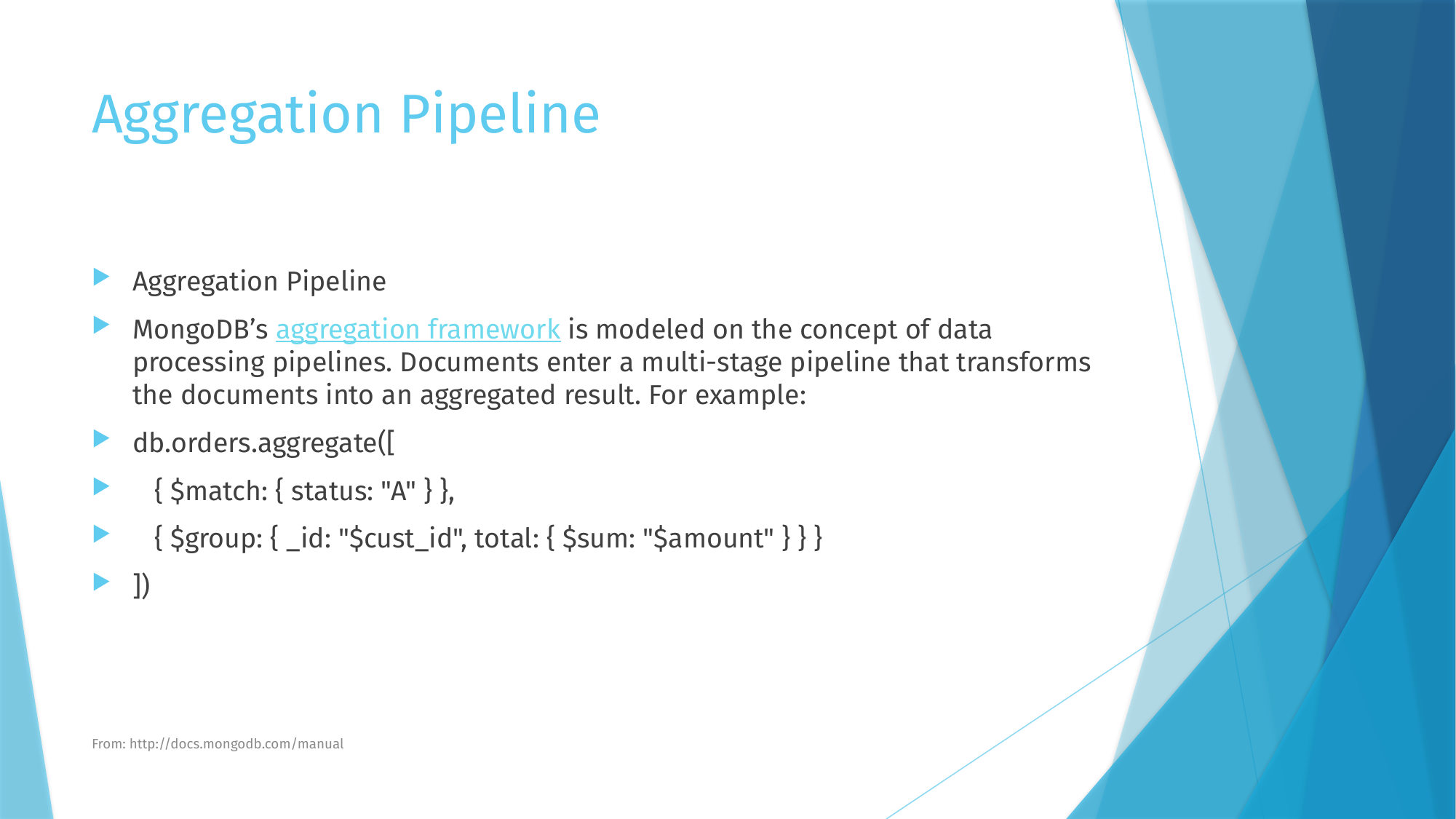

# Aggregation Pipeline
Aggregation Pipeline
MongoDB’s aggregation framework is modeled on the concept of data processing pipelines. Documents enter a multi-stage pipeline that transforms the documents into an aggregated result. For example:
db.orders.aggregate([
   { $match: { status: "A" } },
   { $group: { _id: "$cust_id", total: { $sum: "$amount" } } }
])
From: http://docs.mongodb.com/manual